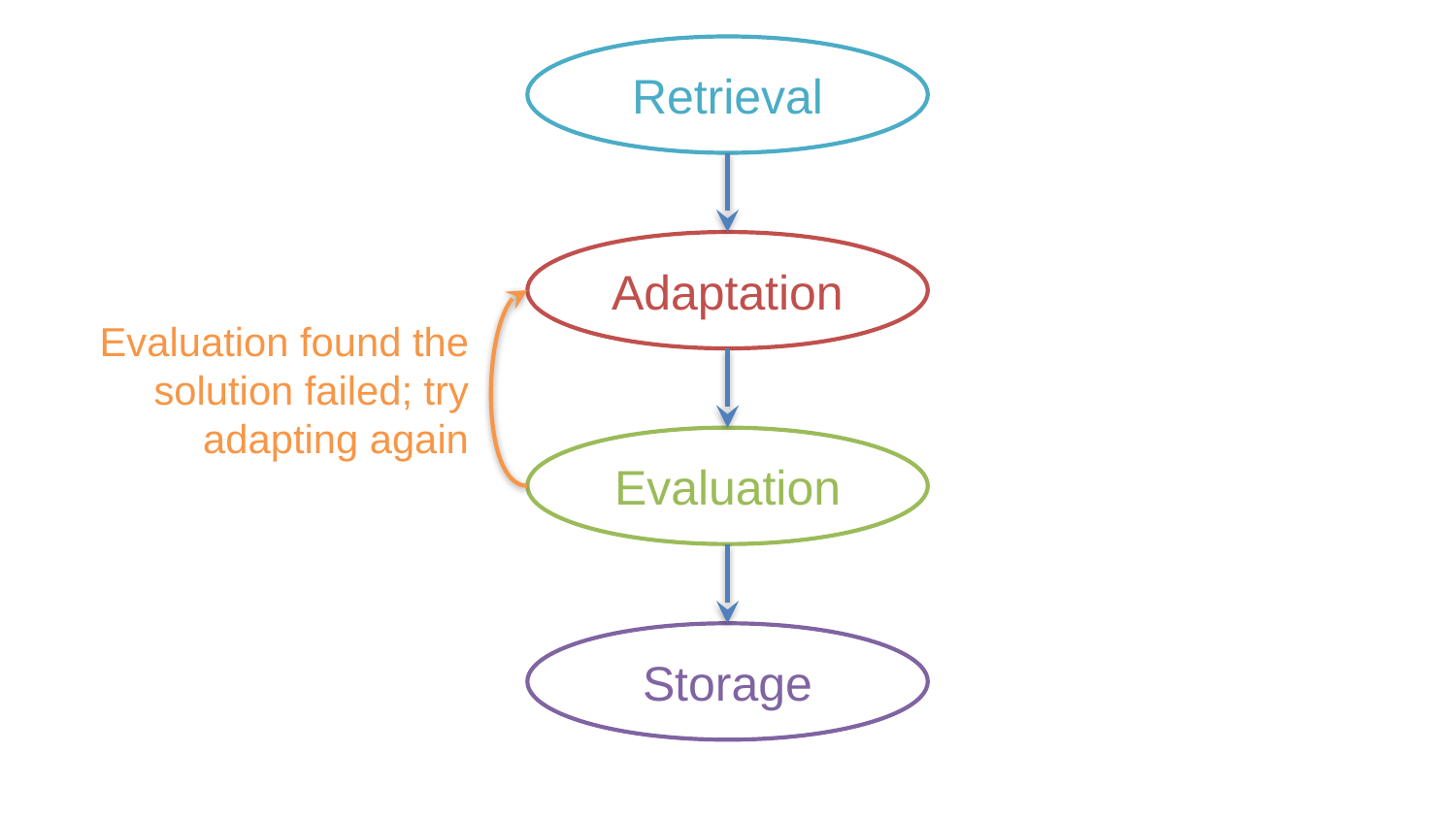

Retrieval
Adaptation
Evaluation found the solution failed; try adapting again
Evaluation
Storage